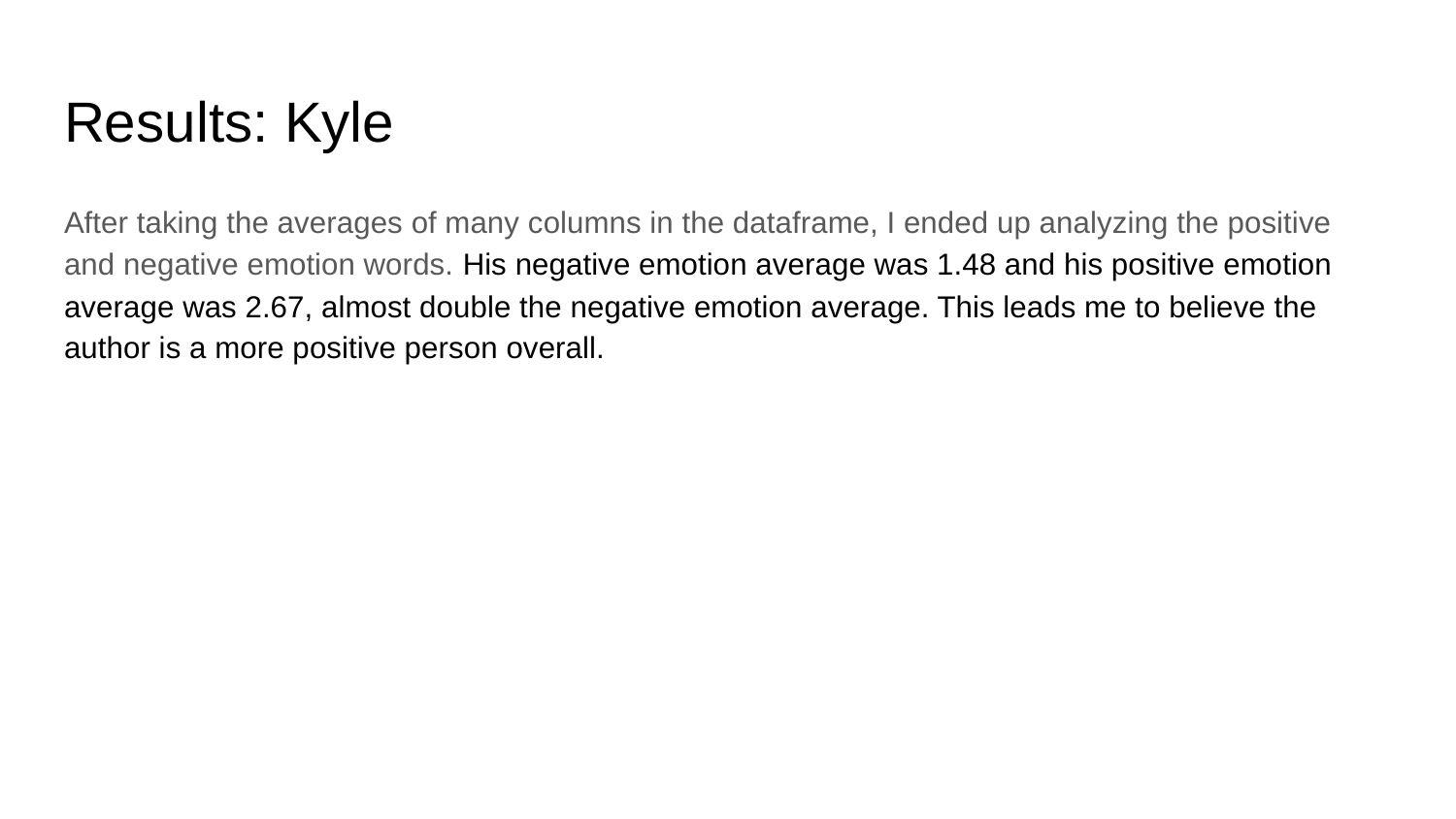

# Results: Kyle
After taking the averages of many columns in the dataframe, I ended up analyzing the positive and negative emotion words. His negative emotion average was 1.48 and his positive emotion average was 2.67, almost double the negative emotion average. This leads me to believe the author is a more positive person overall.